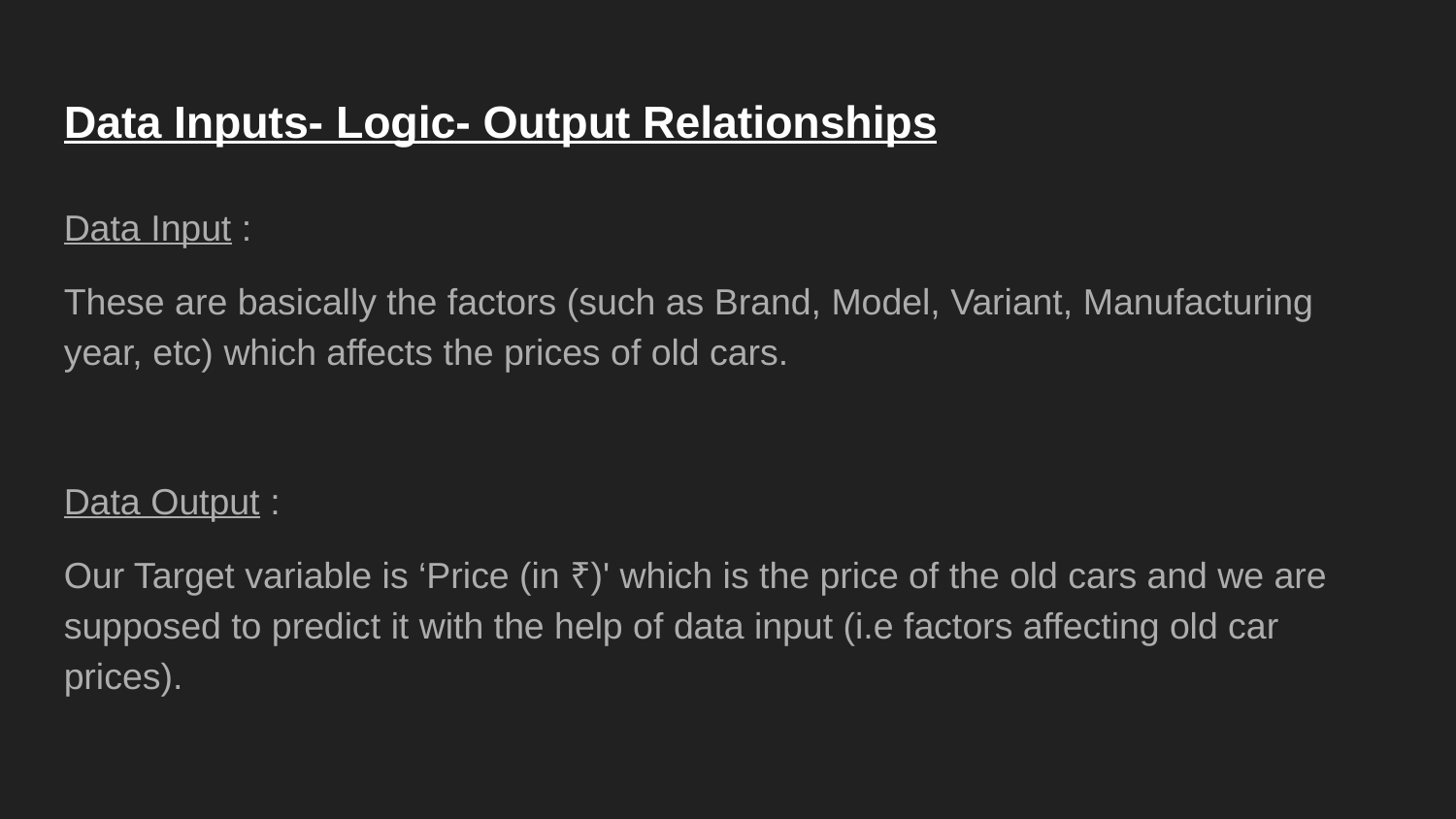

Data Inputs- Logic- Output Relationships
Data Input :
These are basically the factors (such as Brand, Model, Variant, Manufacturing year, etc) which affects the prices of old cars.

Data Output :
Our Target variable is ‘Price (in ₹)' which is the price of the old cars and we are supposed to predict it with the help of data input (i.e factors affecting old car prices).